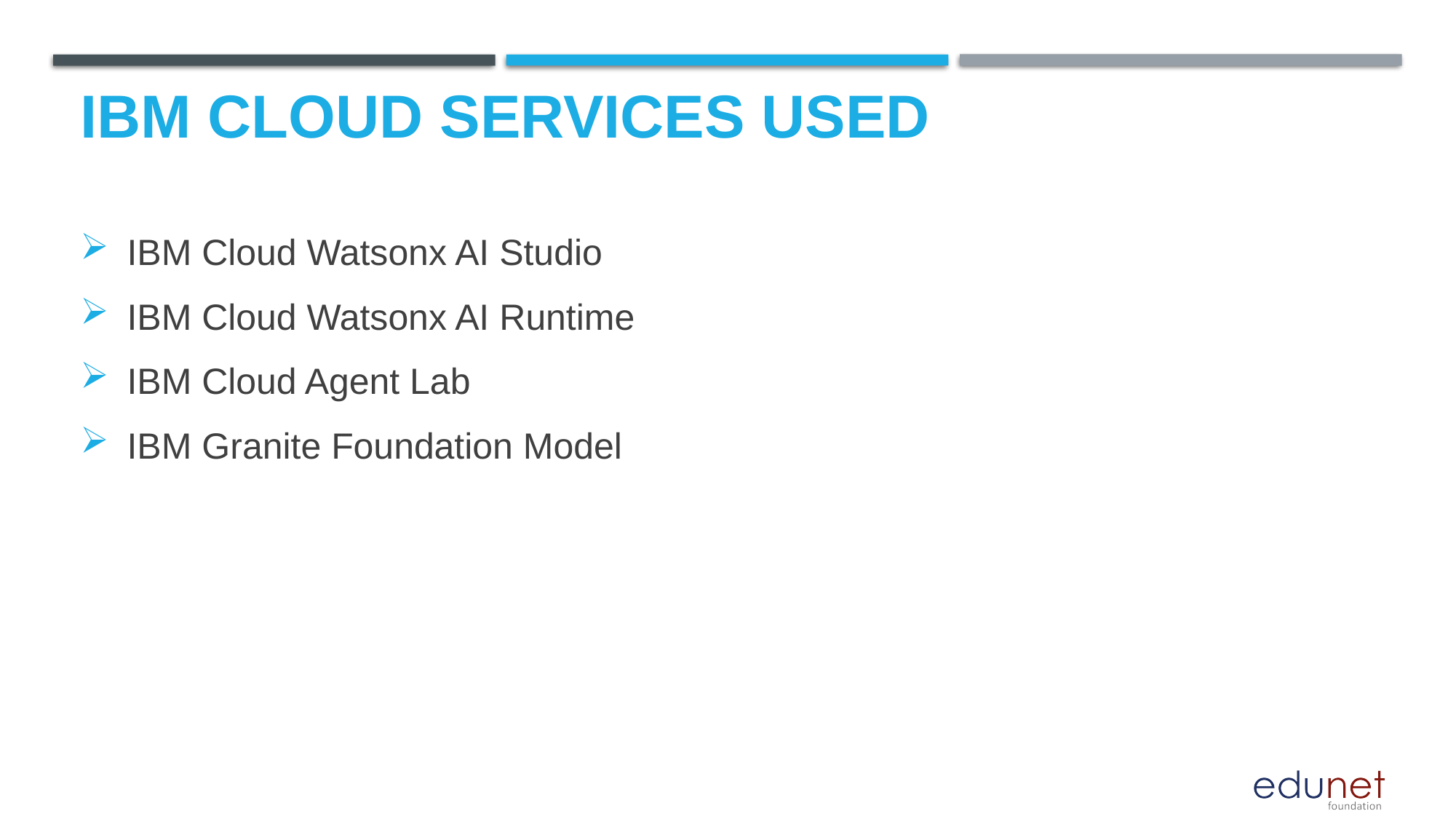

# IBM cloud services used
 IBM Cloud Watsonx AI Studio
 IBM Cloud Watsonx AI Runtime
 IBM Cloud Agent Lab
 IBM Granite Foundation Model